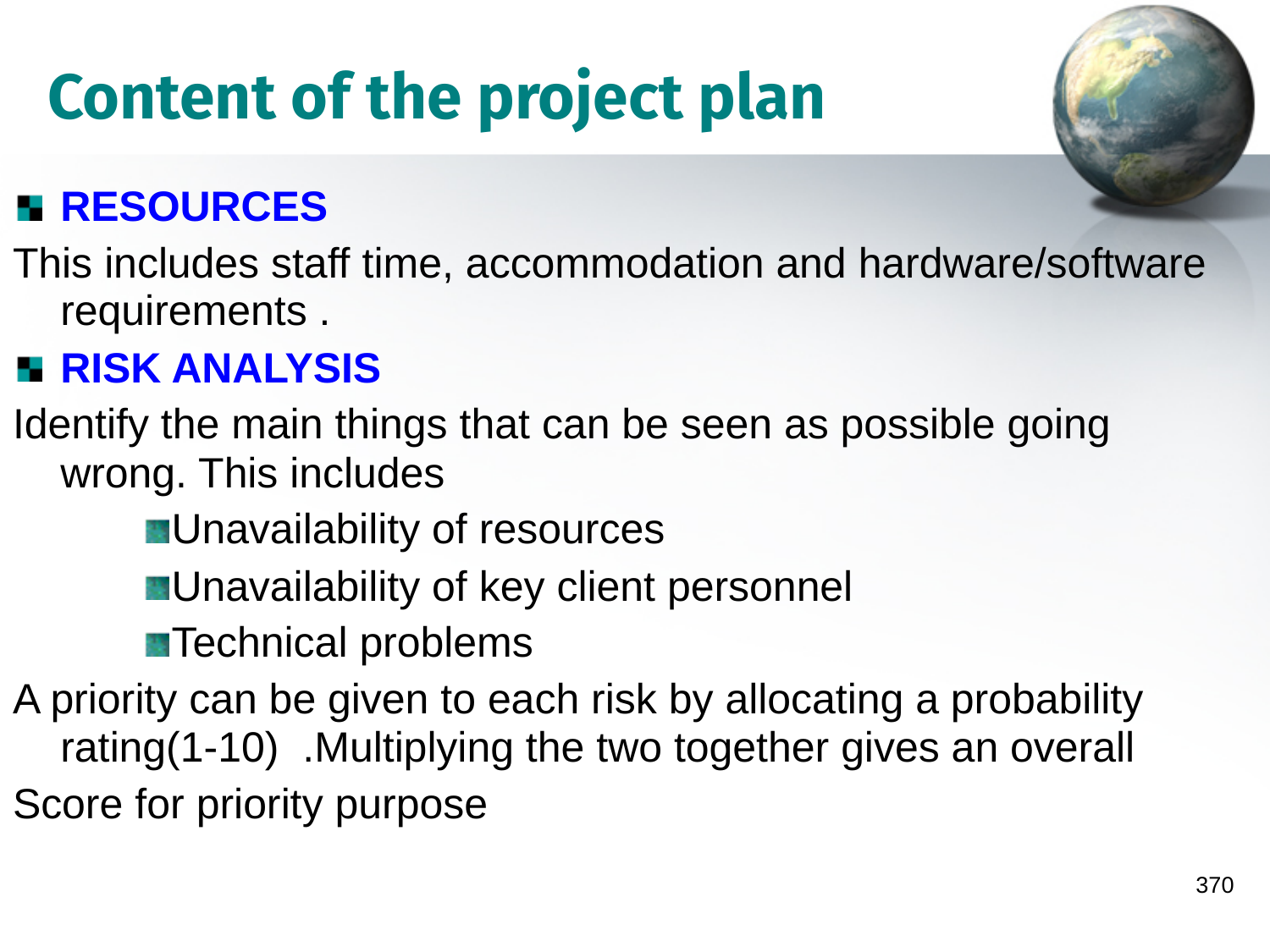

Content of the project plan
RESOURCES
This includes staff time, accommodation and hardware/software requirements .
RISK ANALYSIS
Identify the main things that can be seen as possible going wrong. This includes
Unavailability of resources
Unavailability of key client personnel
Technical problems
A priority can be given to each risk by allocating a probability rating(1-10)  .Multiplying the two together gives an overall
Score for priority purpose

370